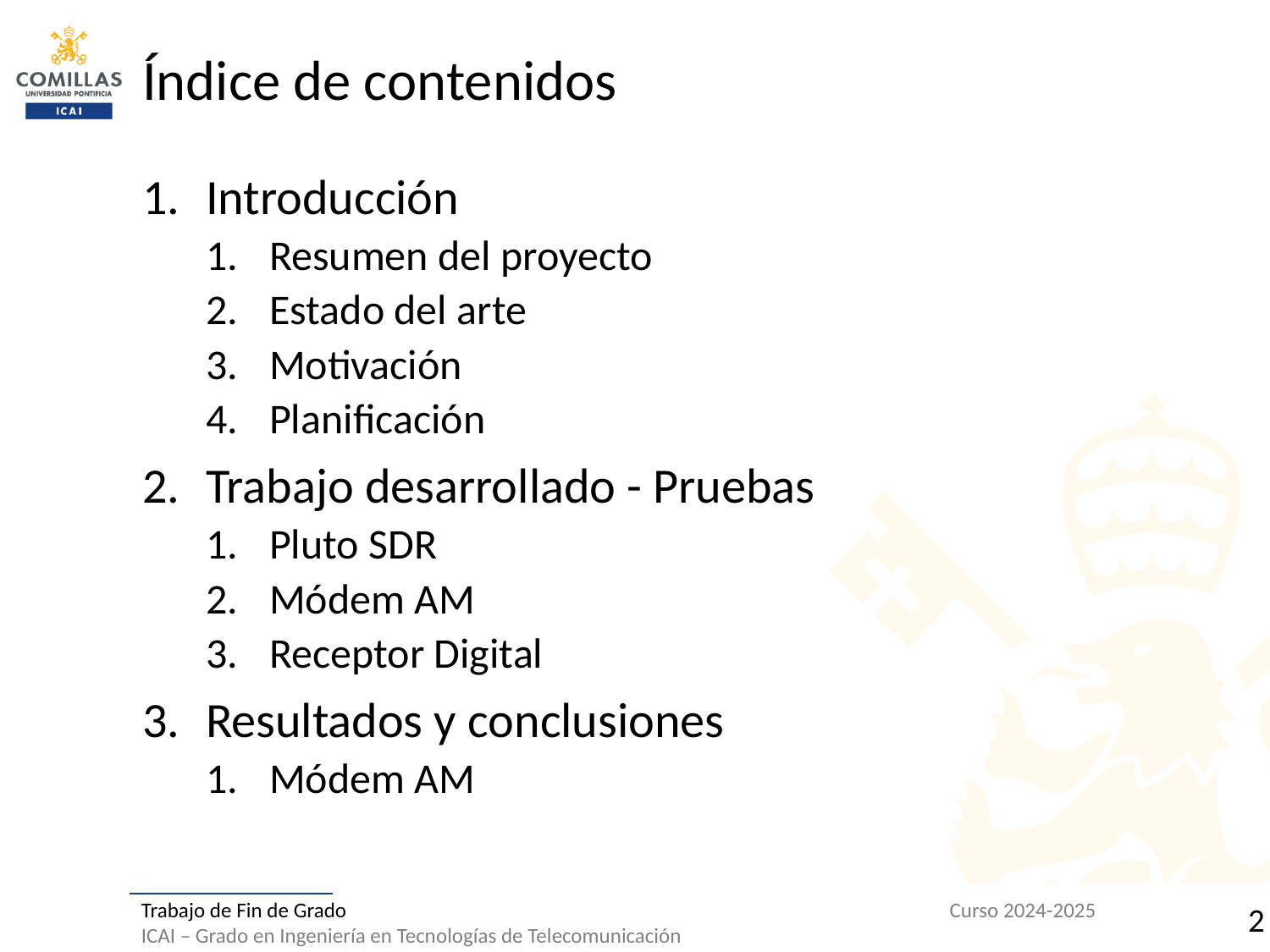

# Índice de contenidos
Introducción
Resumen del proyecto
Estado del arte
Motivación
Planificación
Trabajo desarrollado - Pruebas
Pluto SDR
Módem AM
Receptor Digital
Resultados y conclusiones
Módem AM